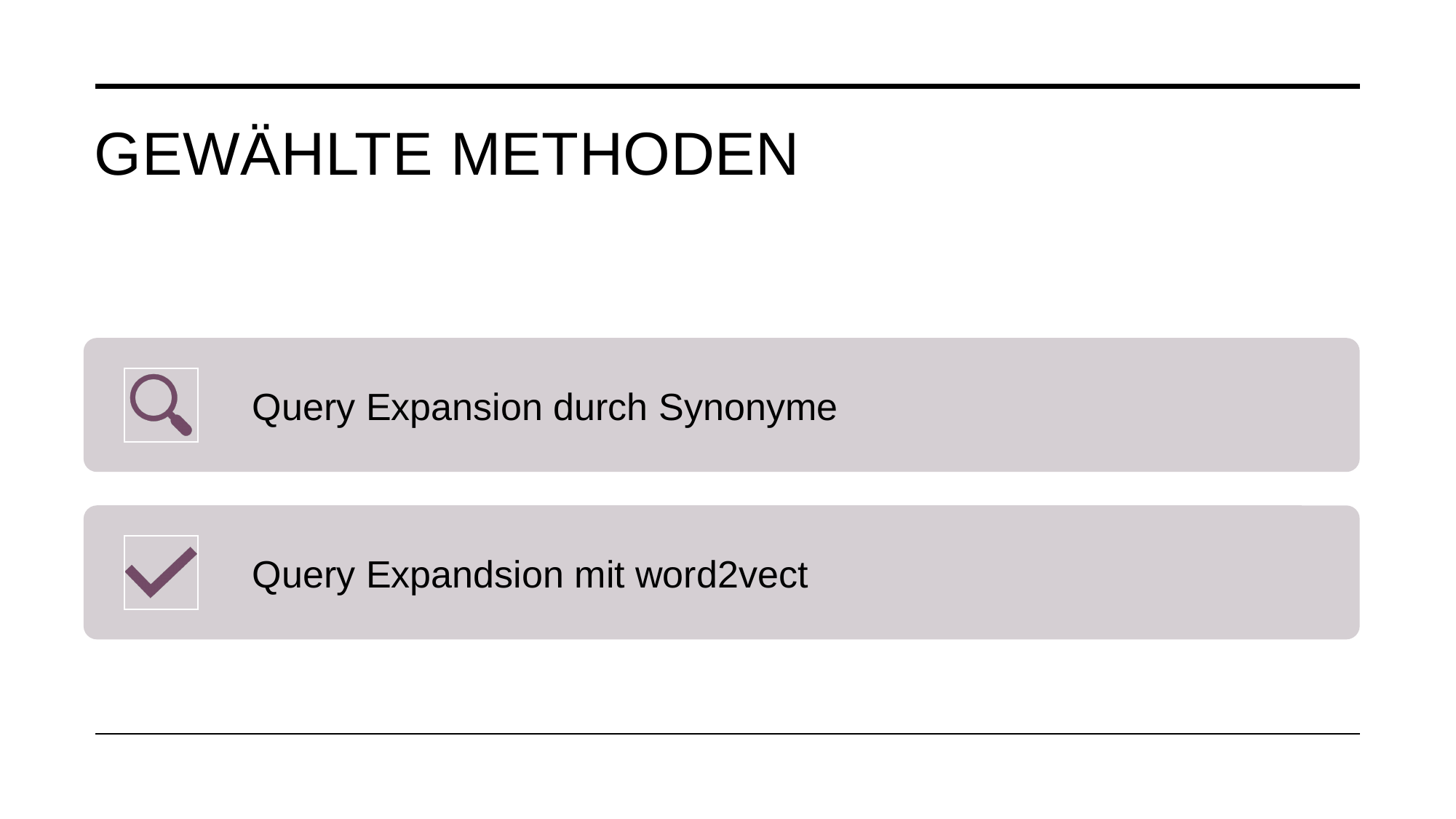

# Gewählte Methoden
Query Expansion durch Synonyme
Query Expandsion mit word2vect